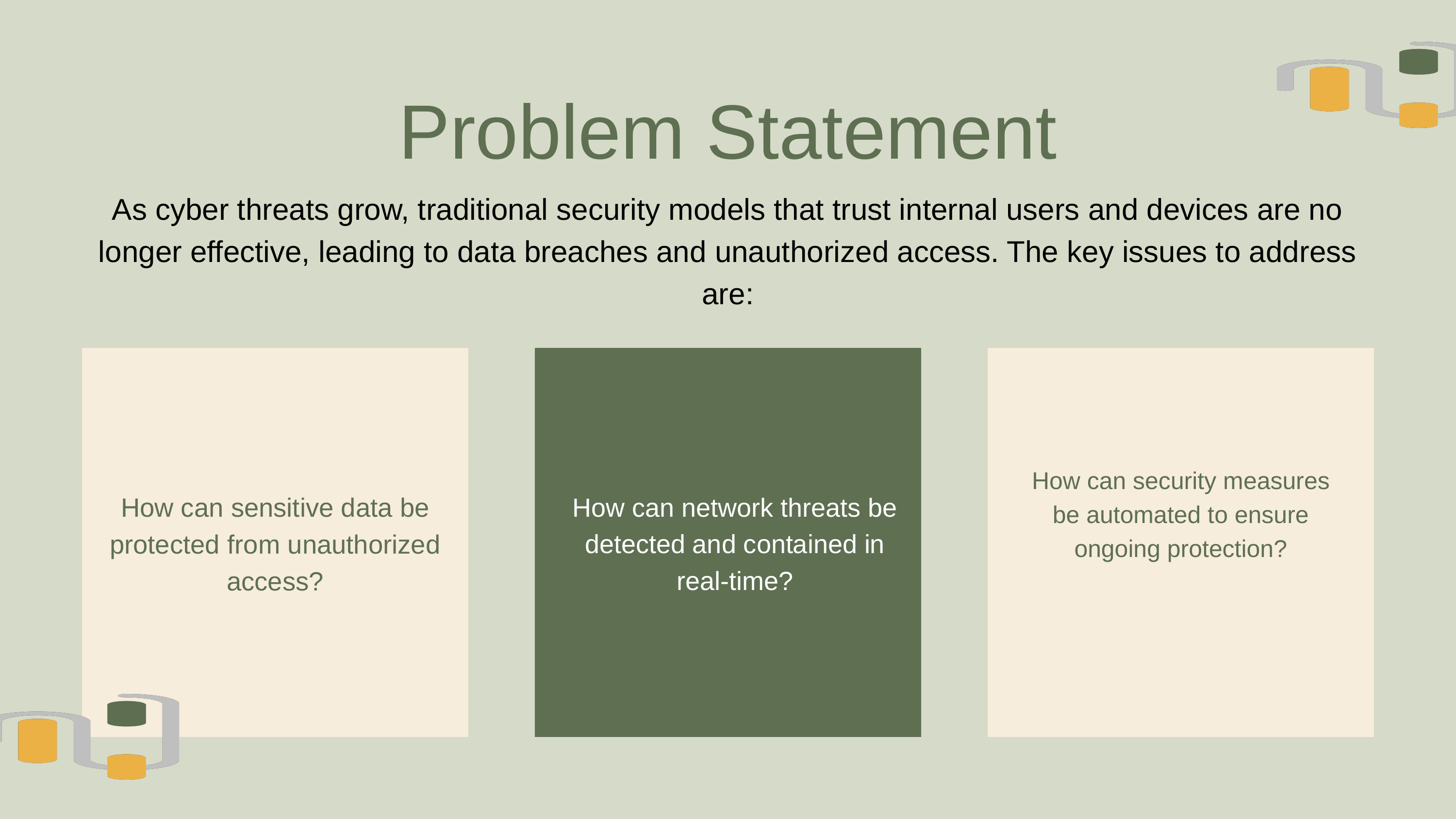

Problem Statement
As cyber threats grow, traditional security models that trust internal users and devices are no longer effective, leading to data breaches and unauthorized access. The key issues to address are:

How can security measures be automated to ensure ongoing protection?
How can sensitive data be protected from unauthorized access?
How can network threats be detected and contained in real-time?